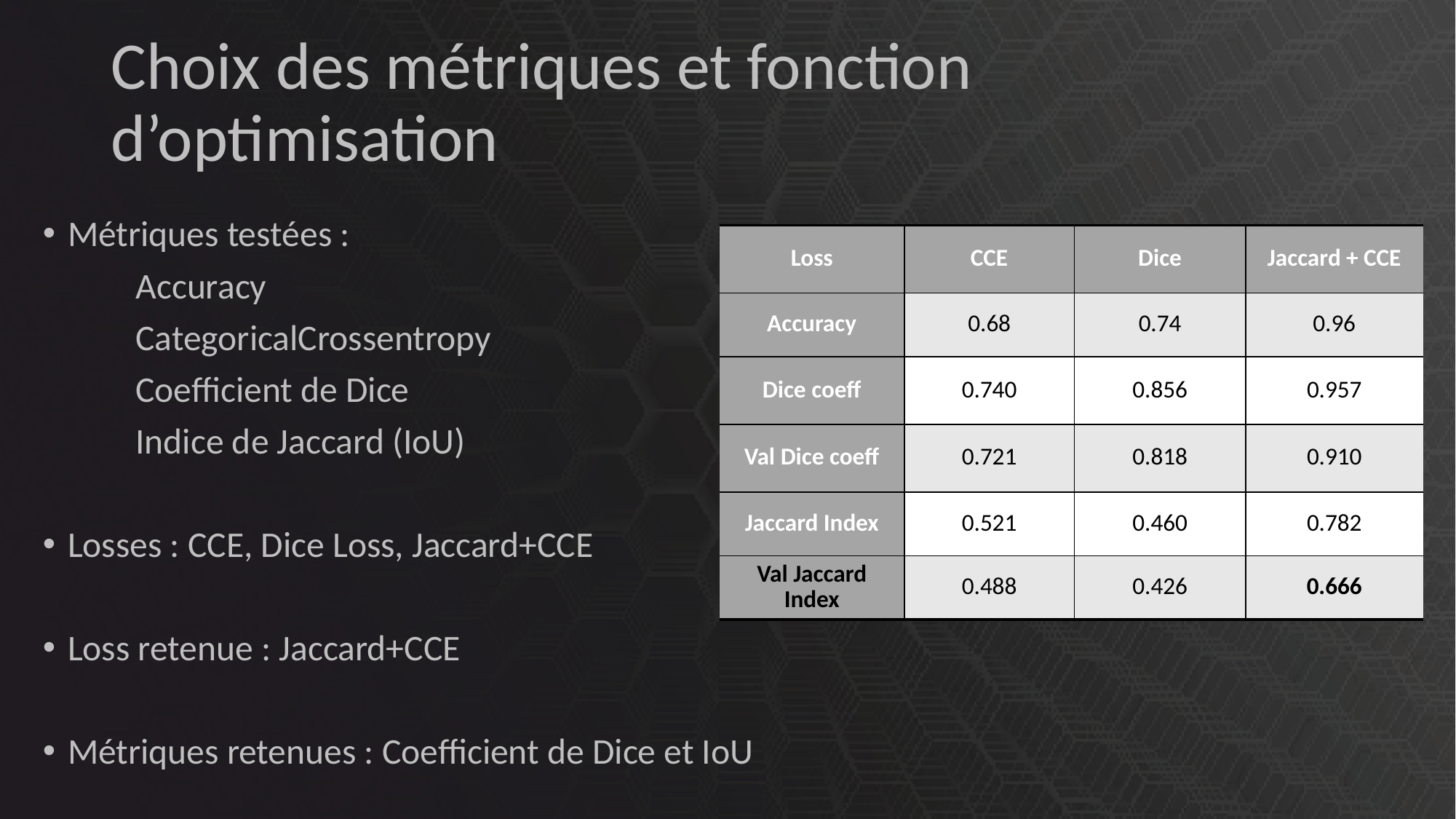

# Choix des métriques et fonction d’optimisation
Métriques testées :
	Accuracy
	CategoricalCrossentropy
	Coefficient de Dice
	Indice de Jaccard (IoU)

Losses : CCE, Dice Loss, Jaccard+CCE

Loss retenue : Jaccard+CCE

Métriques retenues : Coefficient de Dice et IoU

| Loss | CCE | Dice | Jaccard + CCE |
| --- | --- | --- | --- |
| Accuracy | 0.68 | 0.74 | 0.96 |
| Dice coeff | 0.740 | 0.856 | 0.957 |
| Val Dice coeff | 0.721 | 0.818 | 0.910 |
| Jaccard Index | 0.521 | 0.460 | 0.782 |
| Val Jaccard Index | 0.488 | 0.426 | 0.666 |